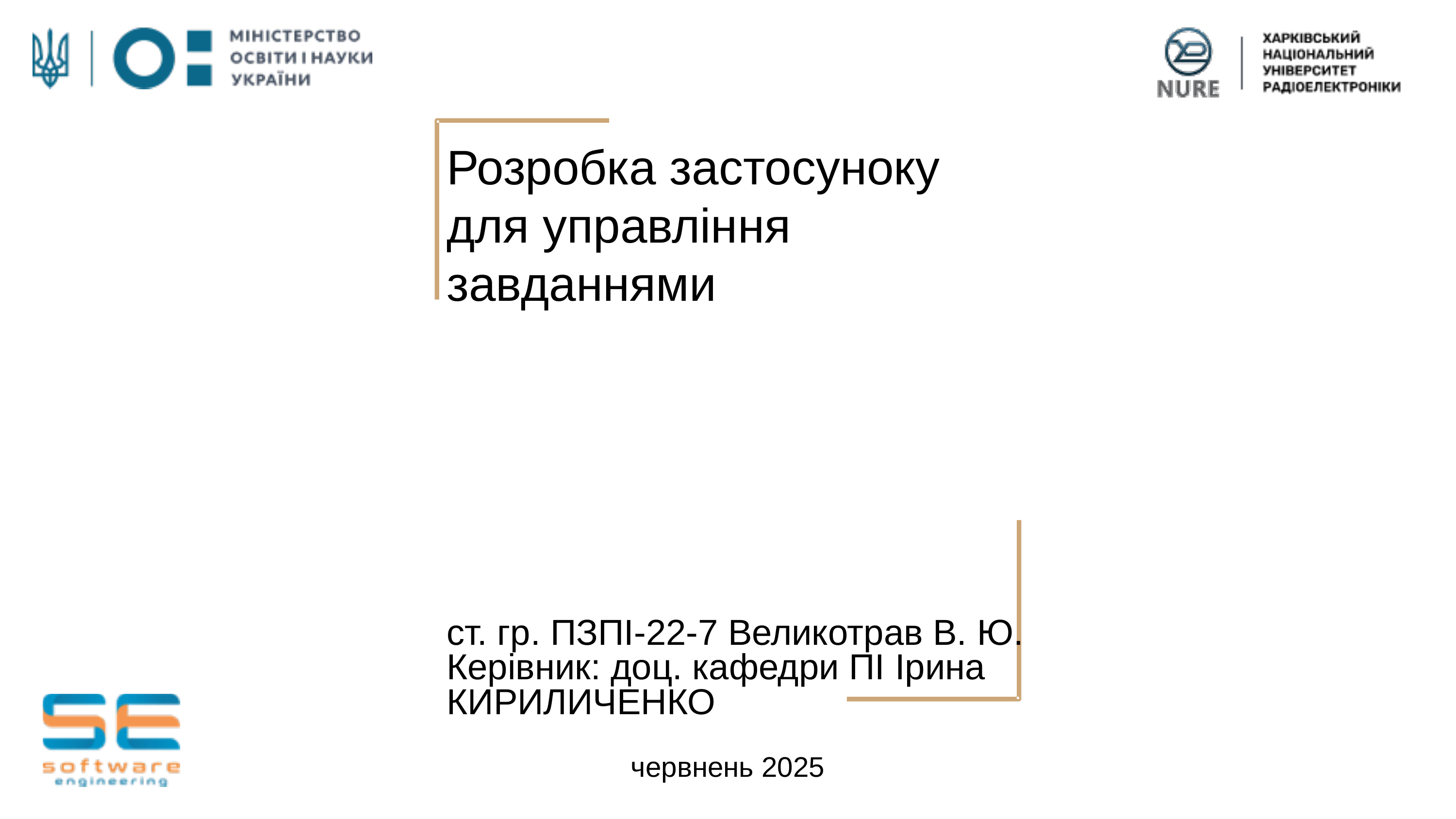

Розробка застосуноку для управління завданнями

ст. гр. ПЗПІ-22-7 Великотрав В. Ю.
Керівник: доц. кафедри ПІ Ірина КИРИЛИЧЕНКО

червнень 2025